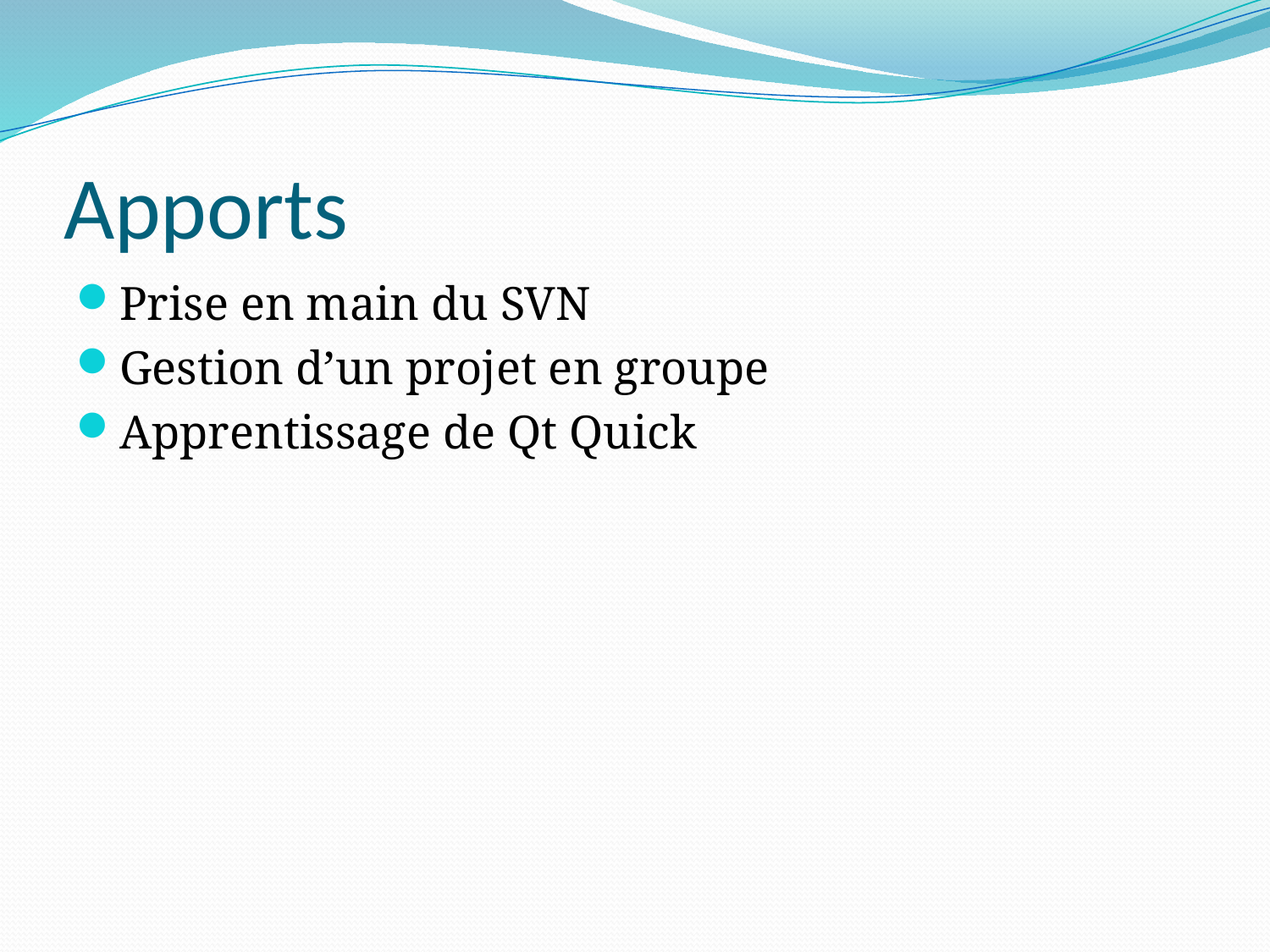

# Apports
Prise en main du SVN
Gestion d’un projet en groupe
Apprentissage de Qt Quick